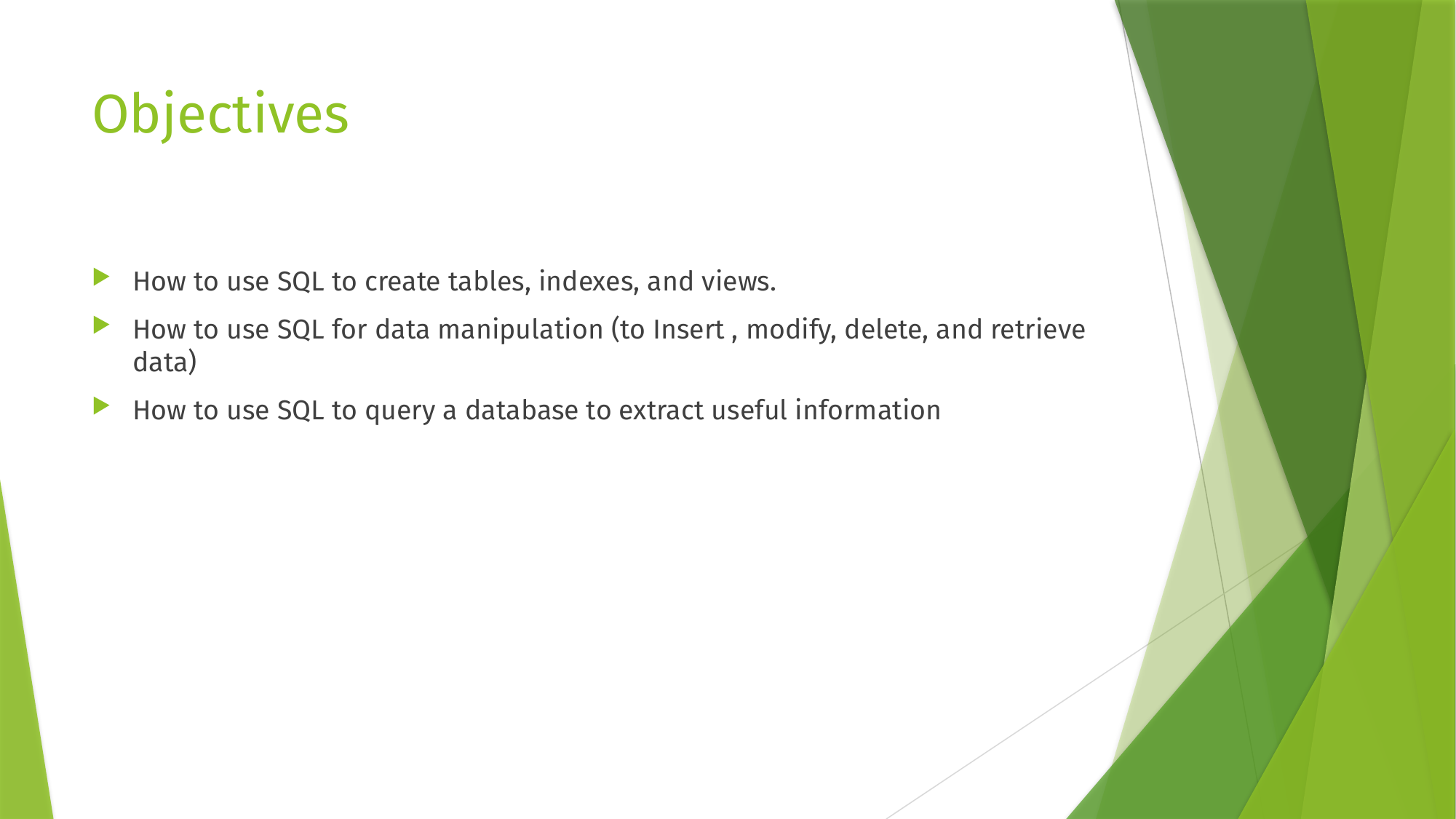

# Objectives
How to use SQL to create tables, indexes, and views.
How to use SQL for data manipulation (to Insert , modify, delete, and retrieve data)
How to use SQL to query a database to extract useful information